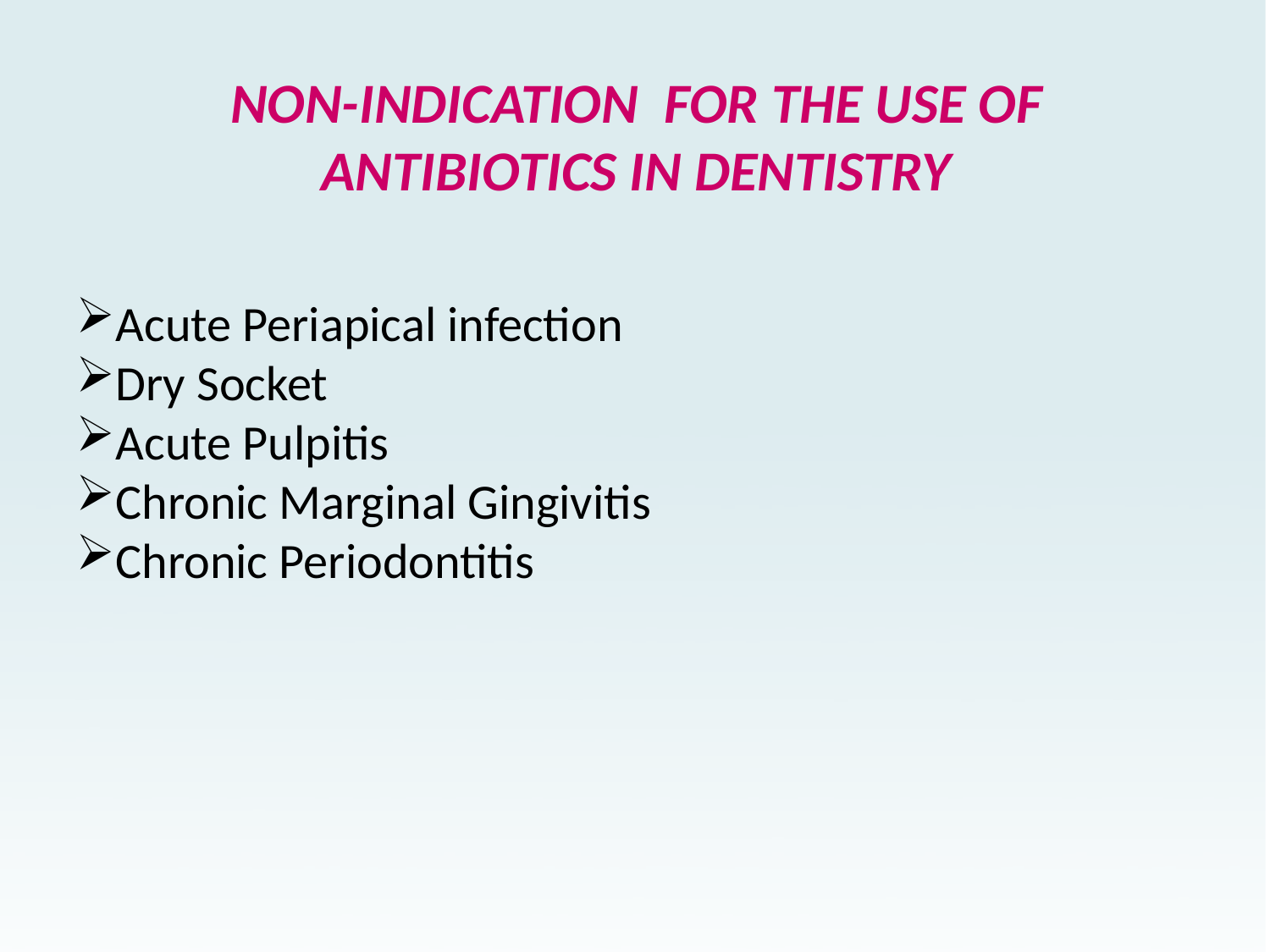

# NON-INDICATION  FOR THE USE OF ANTIBIOTICS IN DENTISTRY
Acute Periapical infection
Dry Socket
Acute Pulpitis
Chronic Marginal Gingivitis
Chronic Periodontitis